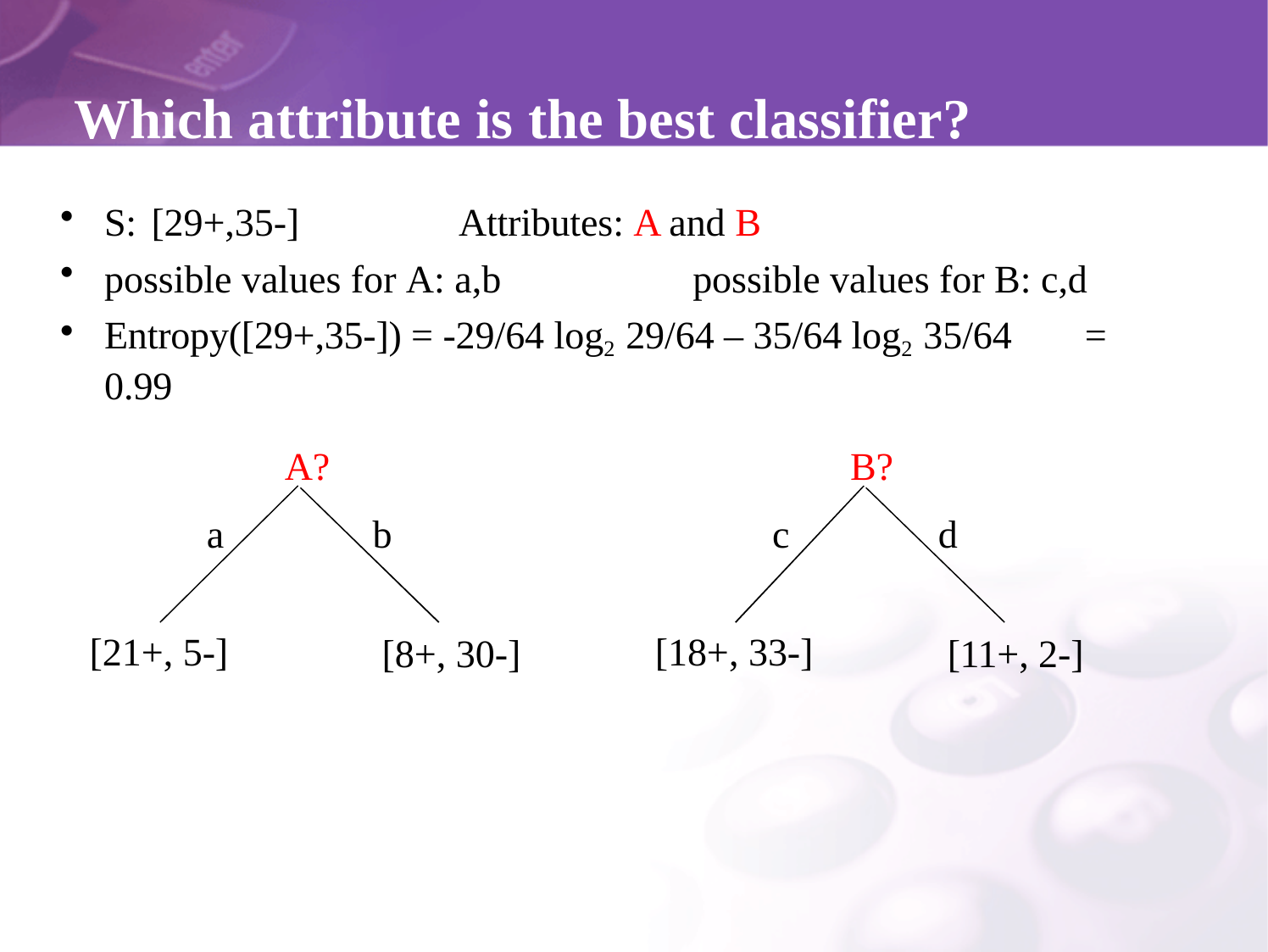

# Which attribute is the best classifier?
S:	[29+,35-]	Attributes: A and B
possible values for A: a,b	possible values for B: c,d
Entropy([29+,35-]) = -29/64 log2  29/64 – 35/64 log2 35/64	= 0.99
A?
B?

a
b
c
d
[21+, 5-]
[18+, 33-]
[8+, 30-]
[11+, 2-]